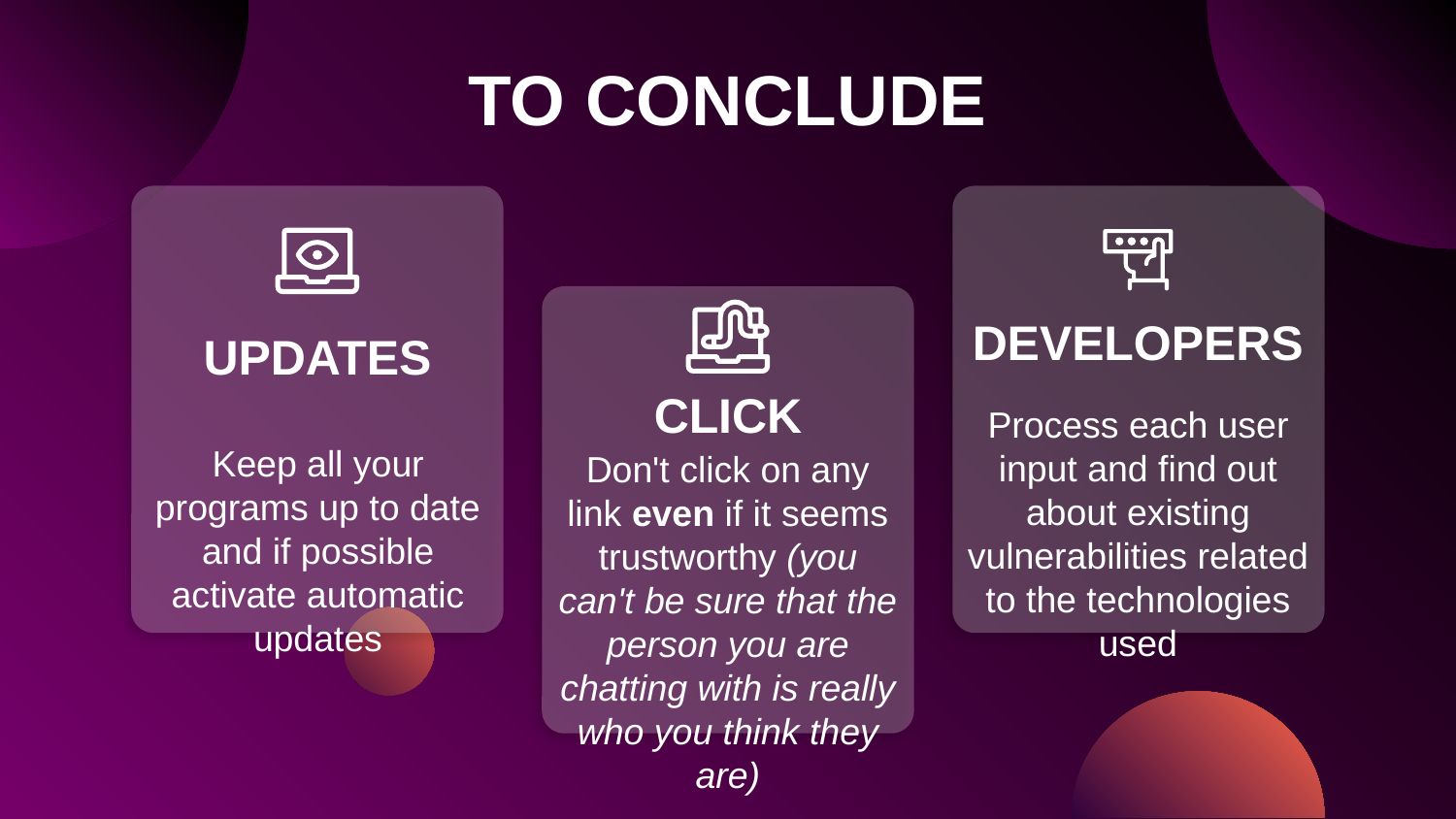

TO CONCLUDE

DEVELOPERS

# UPDATES
CLICK
Process each user input and find out about existing vulnerabilities related to the technologies used
Keep all your programs up to date and if possible activate automatic updates
Don't click on any link even if it seems trustworthy (you can't be sure that the person you are chatting with is really who you think they are)